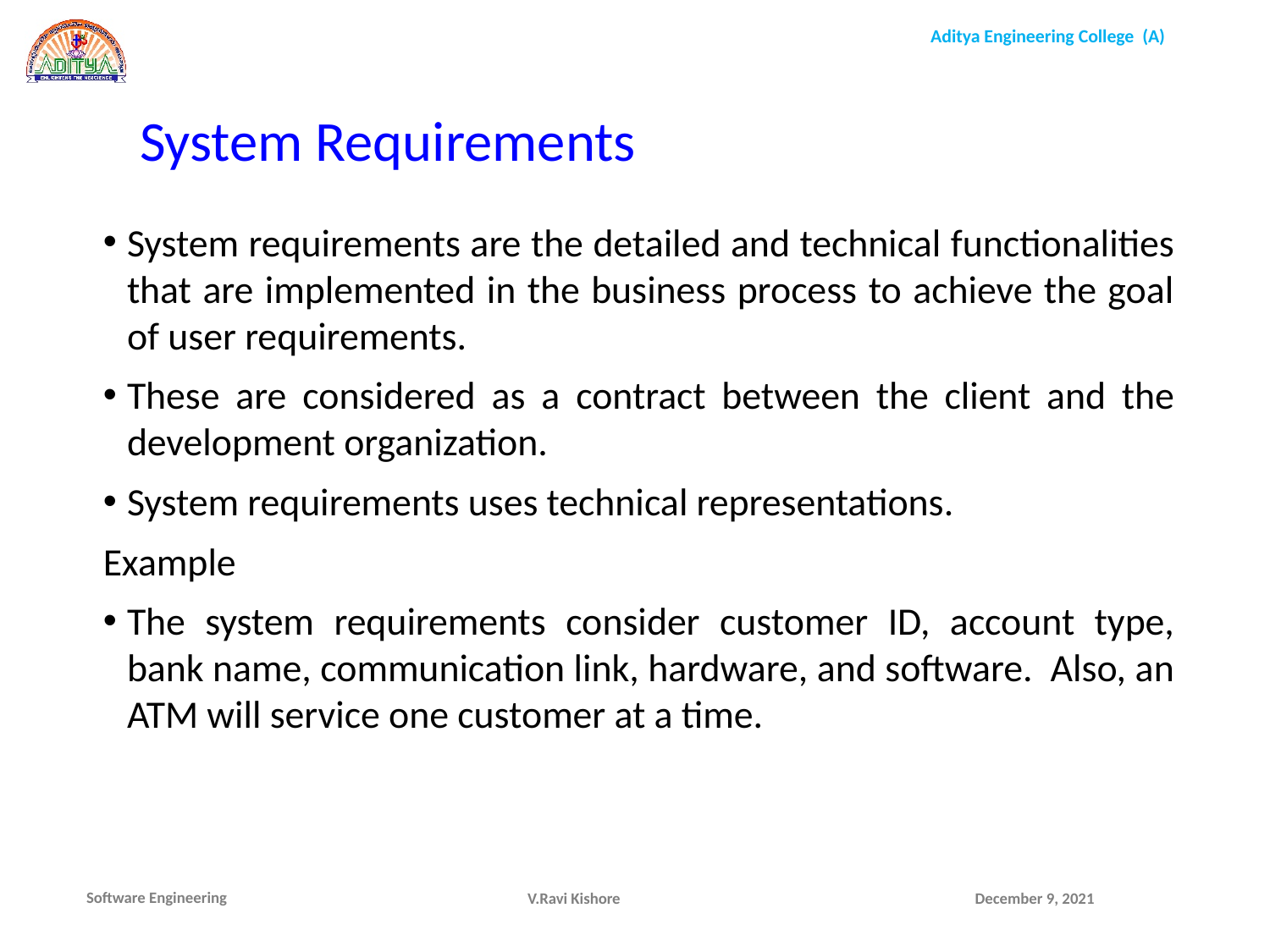

System Requirements
System requirements are the detailed and technical functionalities that are implemented in the business process to achieve the goal of user requirements.
These are considered as a contract between the client and the development organization.
System requirements uses technical representations.
Example
The system requirements consider customer ID, account type, bank name, communication link, hardware, and software.  Also, an ATM will service one customer at a time.
V.Ravi Kishore
December 9, 2021